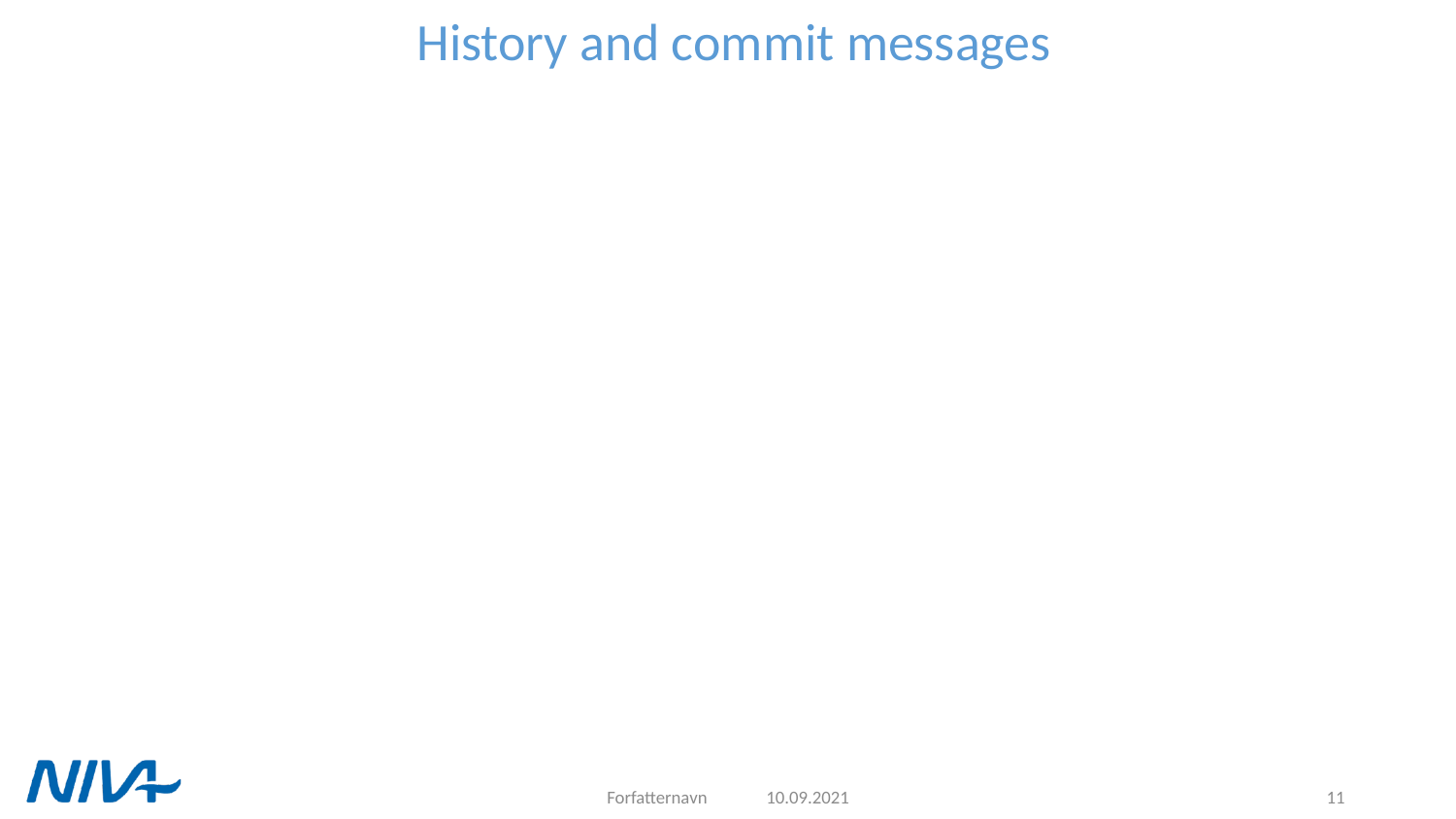

# History and commit messages

Forfatternavn

10.09.2021
11